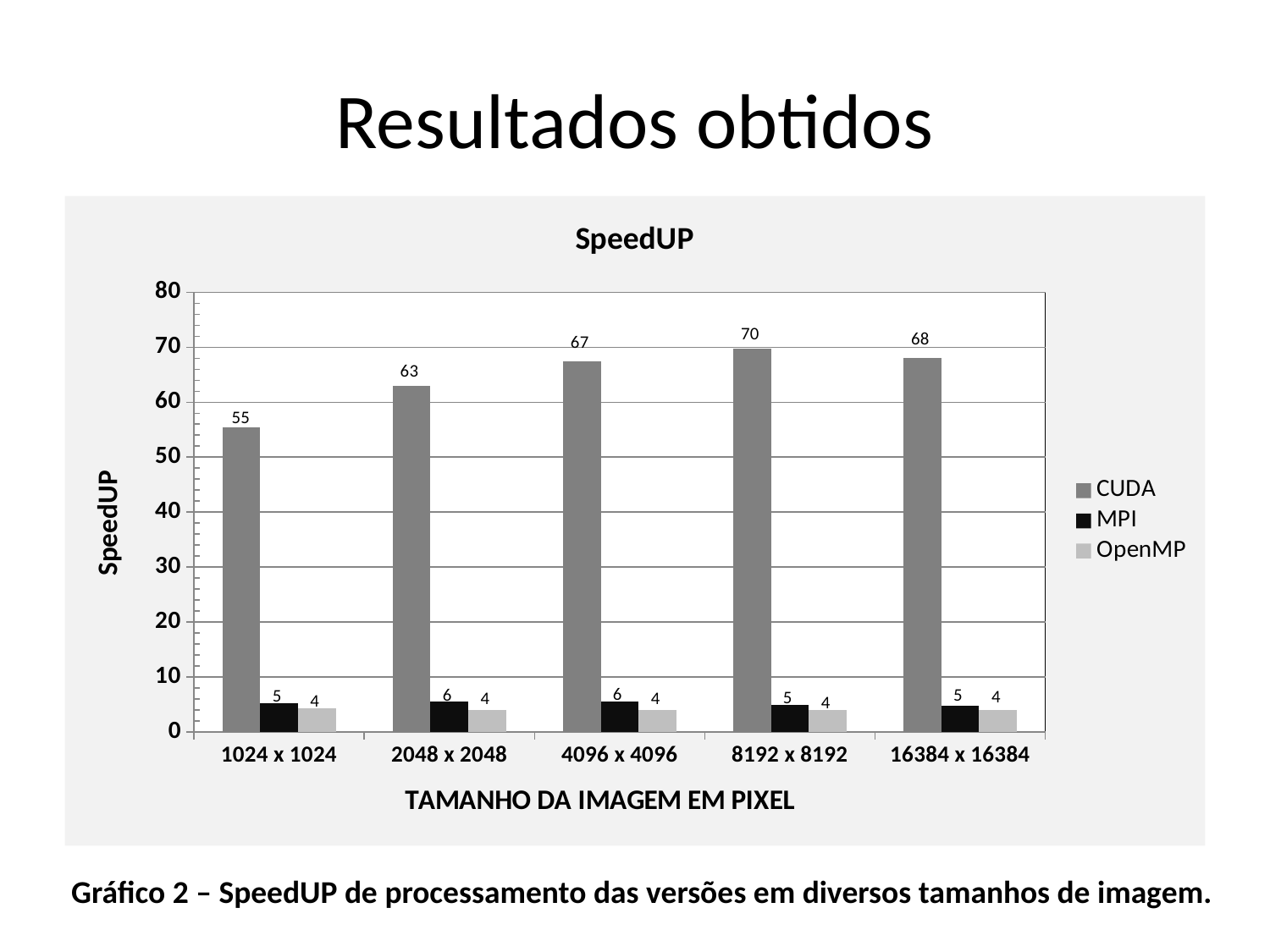

# Resultados obtidos

### Chart: SpeedUP

| Category | CUDA | MPI | OpenMP |
|---|---|---|---|
| 1024 x 1024 | 55.36837832000004 | 5.245397298 | 4.299550028999996 |
| 2048 x 2048 | 62.97877250000001 | 5.5585961459999975 | 3.992576543 |
| 4096 x 4096 | 67.39700663 | 5.600373357999996 | 3.995061051 |
| 8192 x 8192 | 69.67318697999993 | 4.865049856999994 | 3.9954755339999974 |
| 16384 x 16384 | 68.02048542 | 4.722397806999995 | 3.995381095 |
Gráfico 2 – SpeedUP de processamento das versões em diversos tamanhos de imagem.